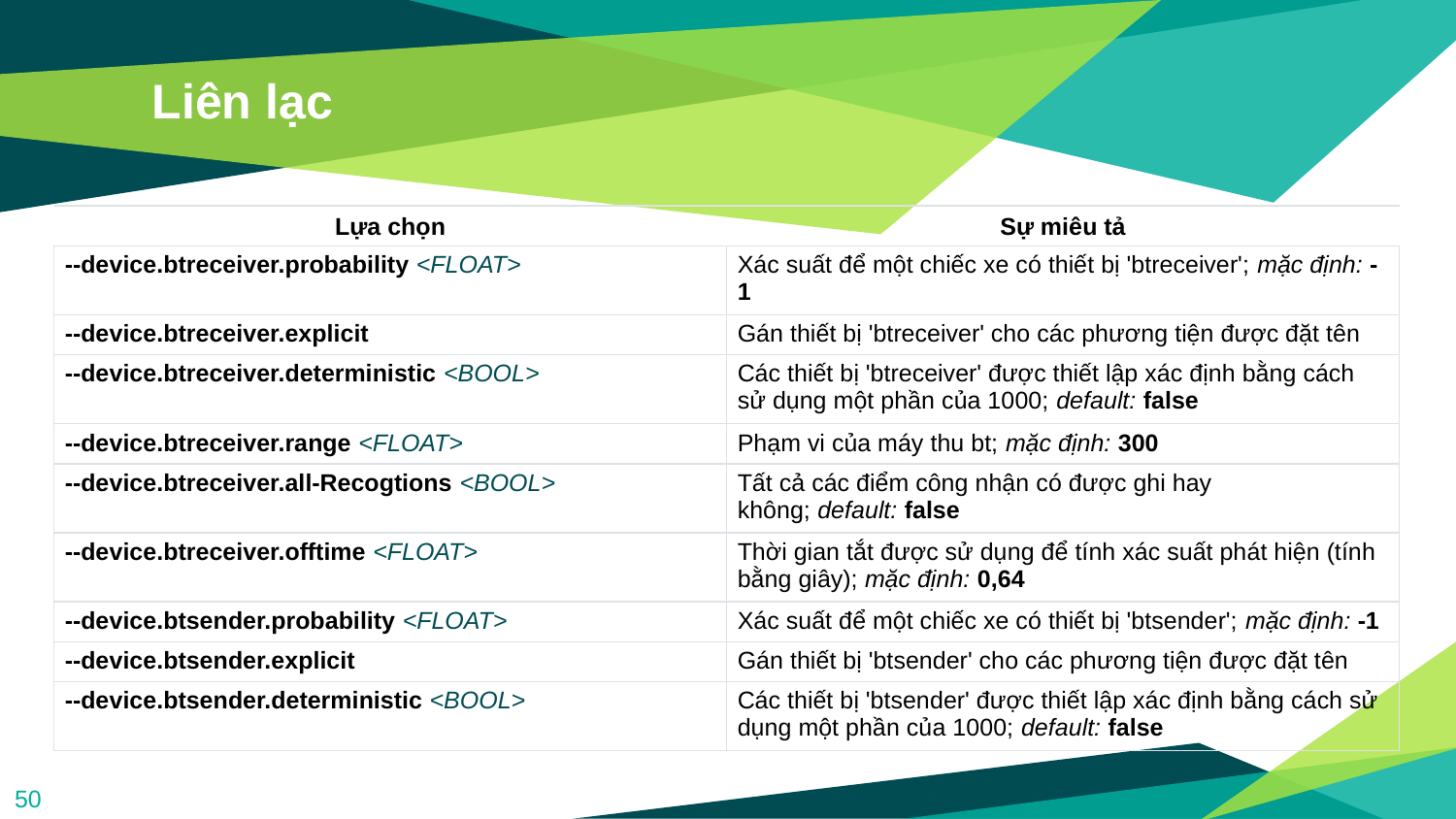

# Liên lạc
| Lựa chọn | Sự miêu tả |
| --- | --- |
| --device.btreceiver.probability <FLOAT> | Xác suất để một chiếc xe có thiết bị 'btreceiver'; mặc định: -1 |
| --device.btreceiver.explicit | Gán thiết bị 'btreceiver' cho các phương tiện được đặt tên |
| --device.btreceiver.deterministic <BOOL> | Các thiết bị 'btreceiver' được thiết lập xác định bằng cách sử dụng một phần của 1000; default: false |
| --device.btreceiver.range <FLOAT> | Phạm vi của máy thu bt; mặc định: 300 |
| --device.btreceiver.all-Recogtions <BOOL> | Tất cả các điểm công nhận có được ghi hay không; default: false |
| --device.btreceiver.offtime <FLOAT> | Thời gian tắt được sử dụng để tính xác suất phát hiện (tính bằng giây); mặc định: 0,64 |
| --device.btsender.probability <FLOAT> | Xác suất để một chiếc xe có thiết bị 'btsender'; mặc định: -1 |
| --device.btsender.explicit | Gán thiết bị 'btsender' cho các phương tiện được đặt tên |
| --device.btsender.deterministic <BOOL> | Các thiết bị 'btsender' được thiết lập xác định bằng cách sử dụng một phần của 1000; default: false |

50